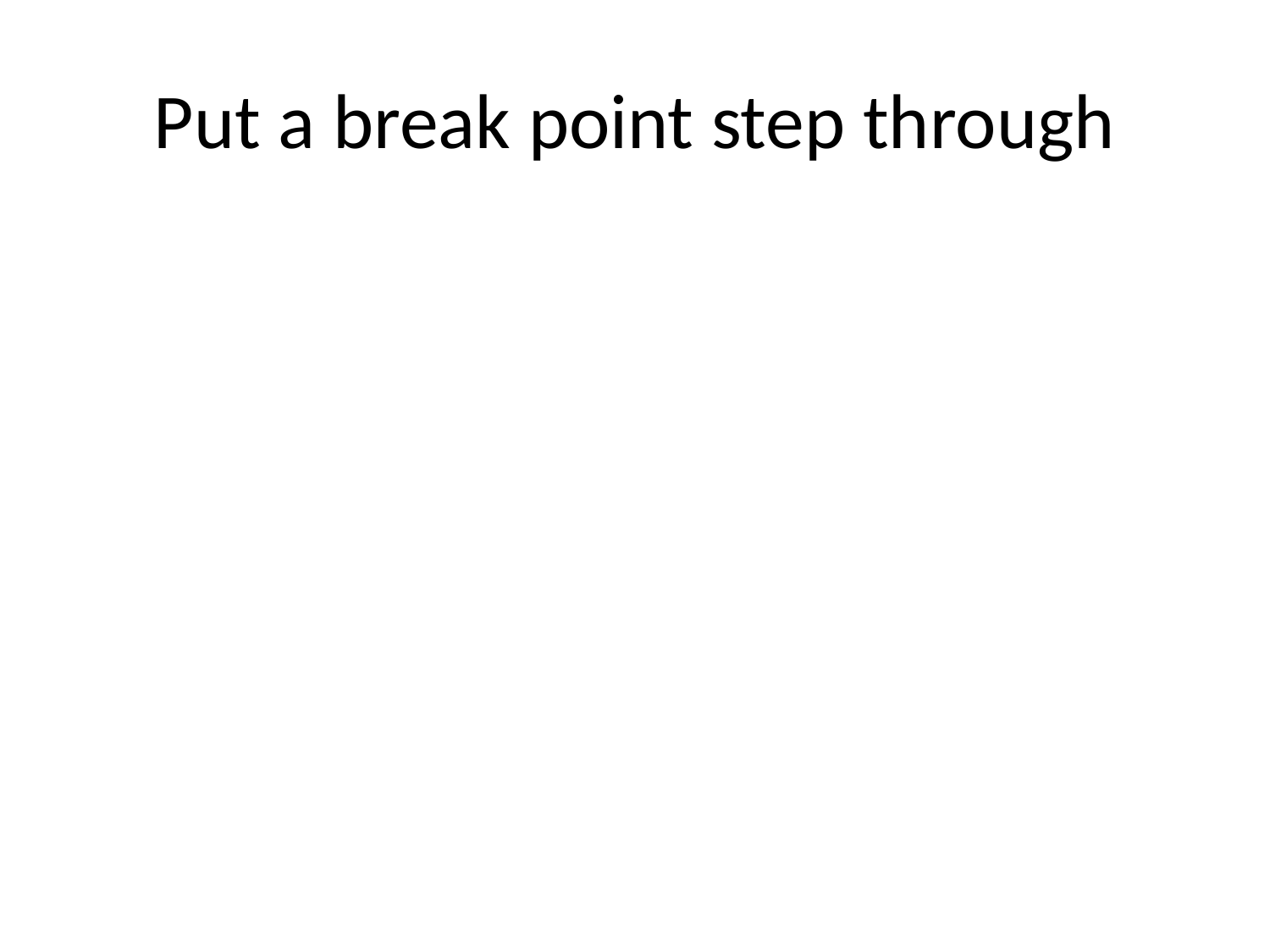

# Put a break point step through